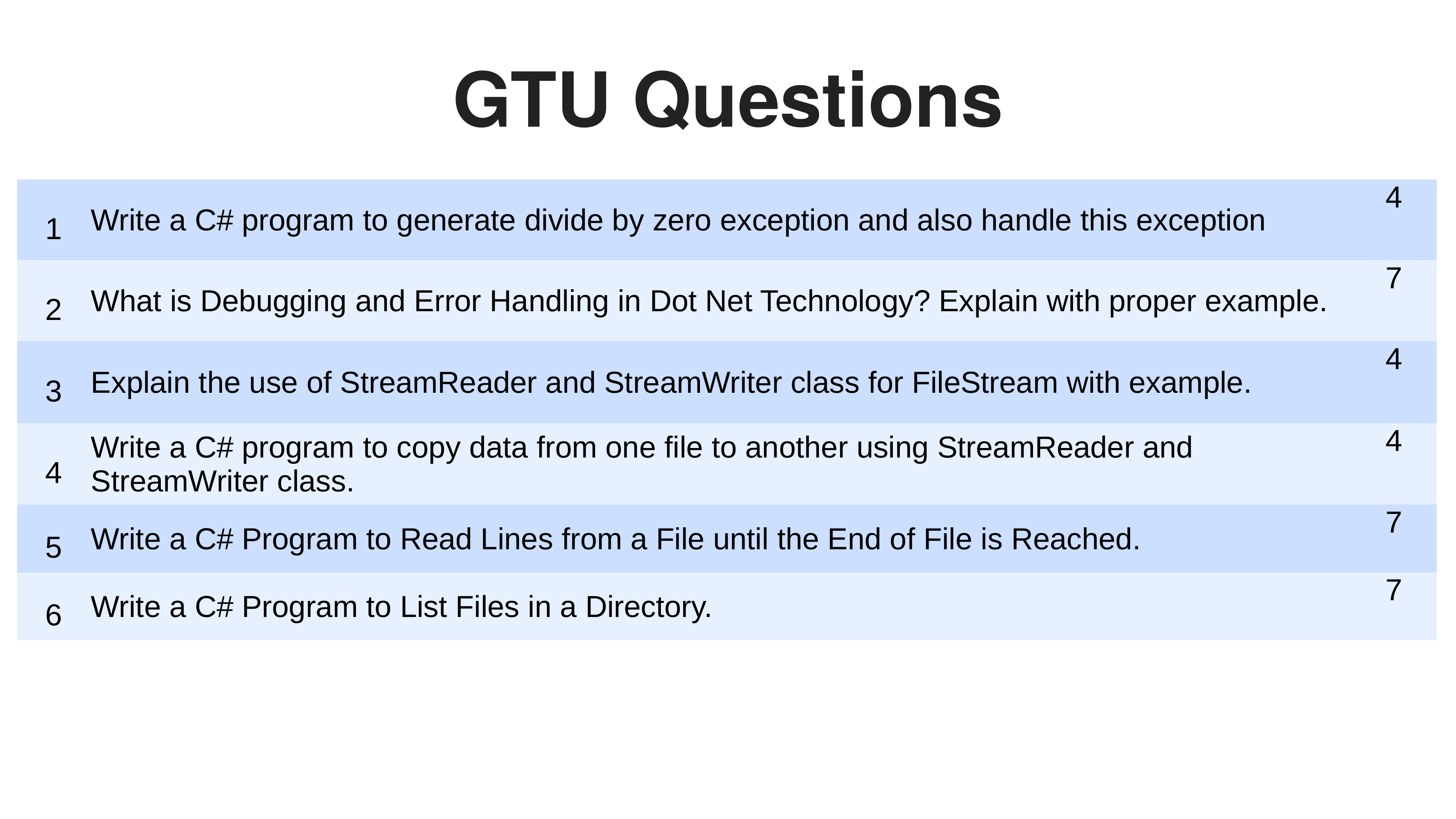

GTU Questions
| 1 | Write a C# program to generate divide by zero exception and also handle this exception | 4 |
| --- | --- | --- |
| 2 | What is Debugging and Error Handling in Dot Net Technology? Explain with proper example. | 7 |
| 3 | Explain the use of StreamReader and StreamWriter class for FileStream with example. | 4 |
| 4 | Write a C# program to copy data from one file to another using StreamReader and StreamWriter class. | 4 |
| 5 | Write a C# Program to Read Lines from a File until the End of File is Reached. | 7 |
| 6 | Write a C# Program to List Files in a Directory. | 7 |